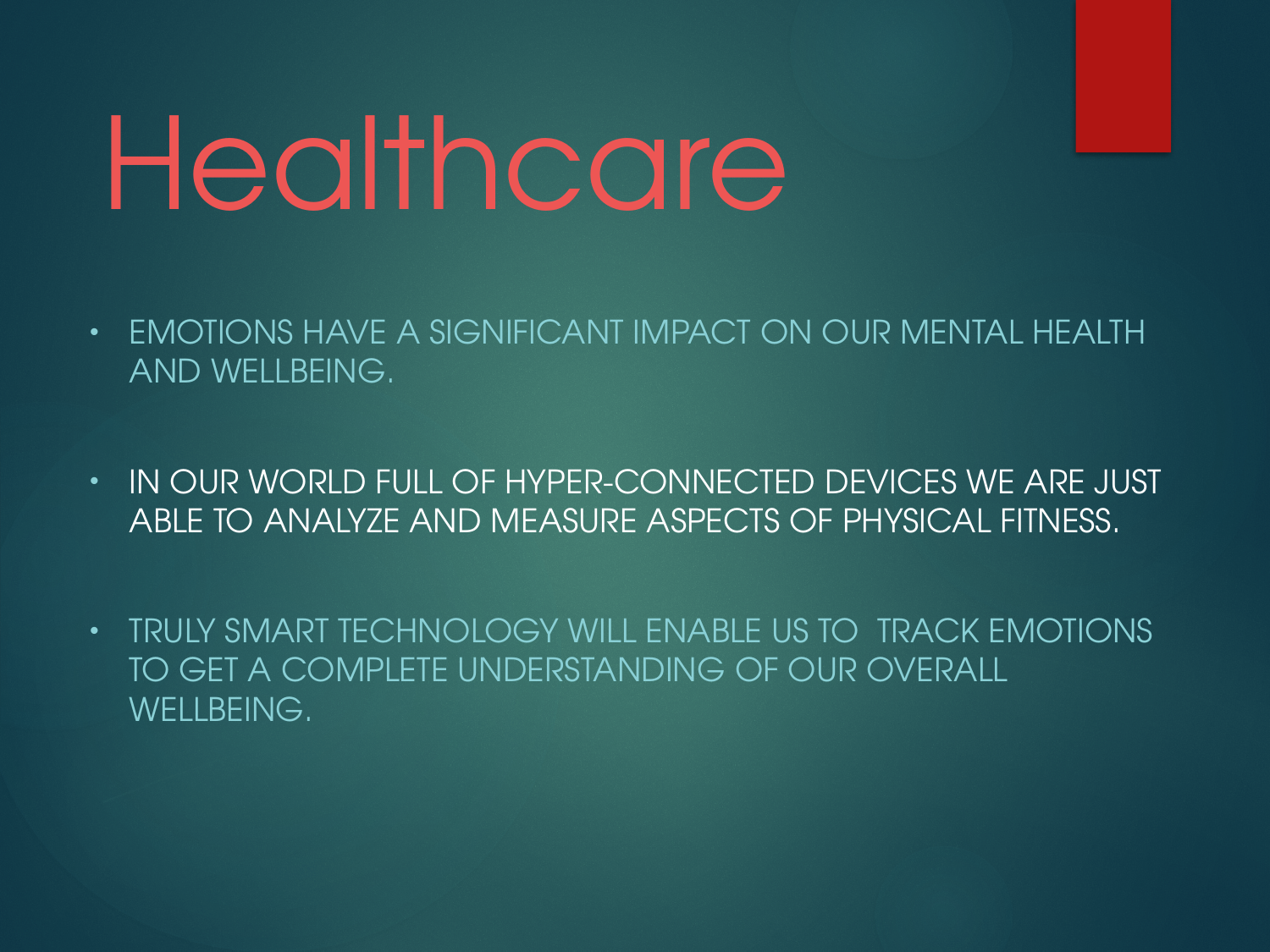

# Healthcare
Emotions have a significant impact on our mental health and wellbeing.

In our world full of hyper-connected devices we are just able to analyze and measure aspects of physical fitness.

Truly smart technology will enable us to  track emotions to get a complete understanding of our overall wellbeing.